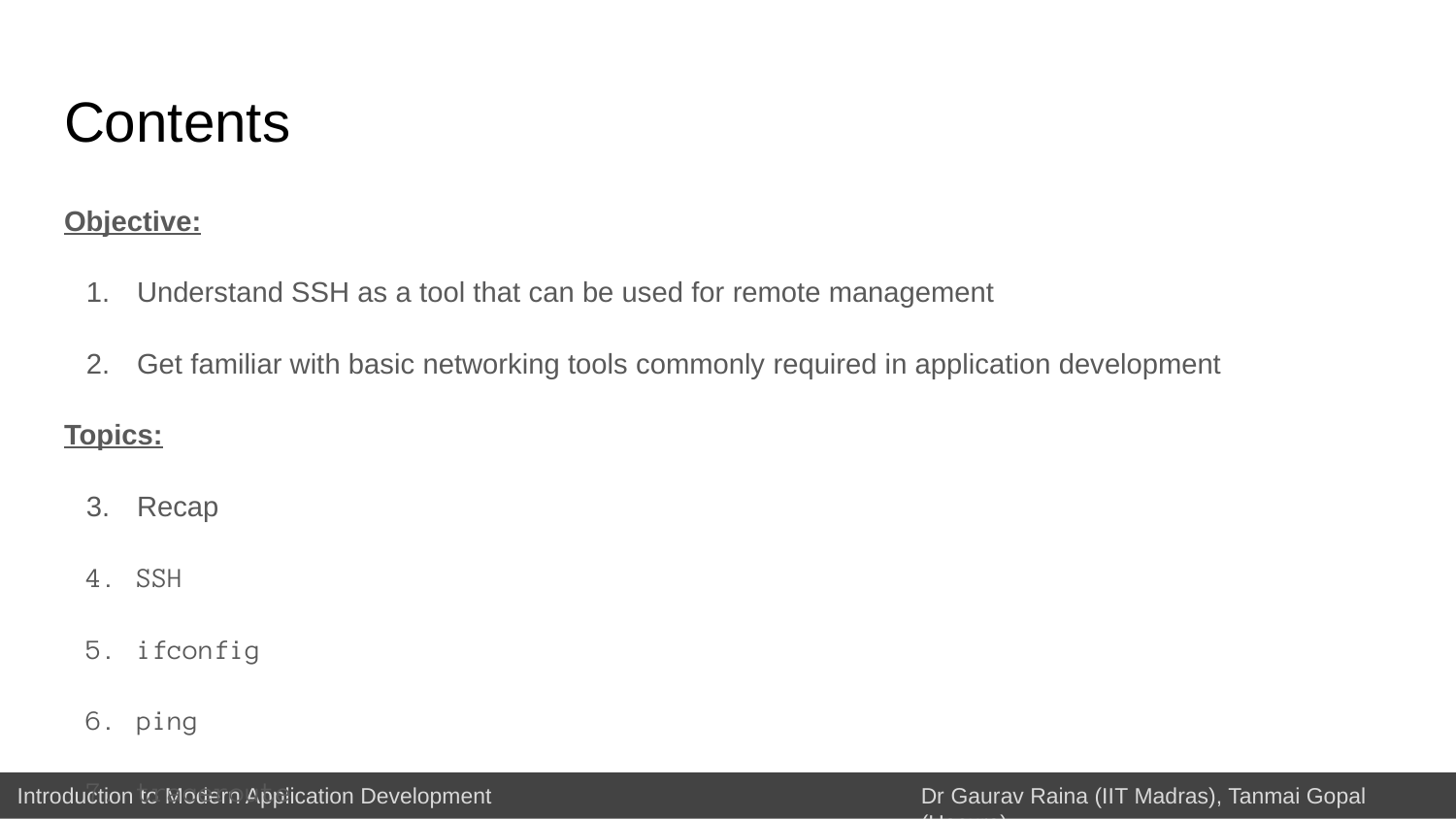

# Contents
Objective:
Understand SSH as a tool that can be used for remote management
Get familiar with basic networking tools commonly required in application development
Topics:
Recap
SSH
ifconfig
ping
traceroute
Student community task